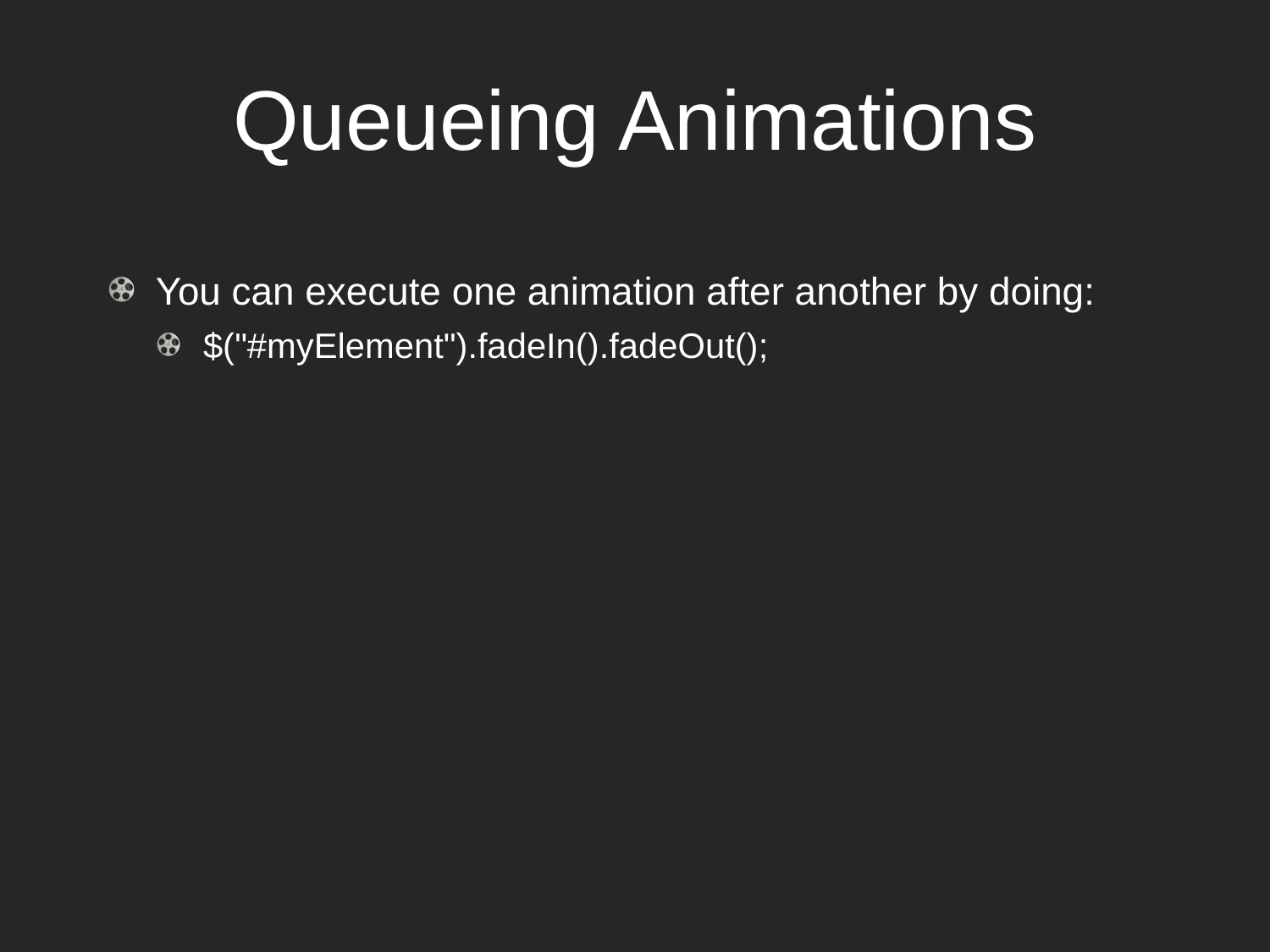

# Queueing Animations
You can execute one animation after another by doing:
$("#myElement").fadeIn().fadeOut();